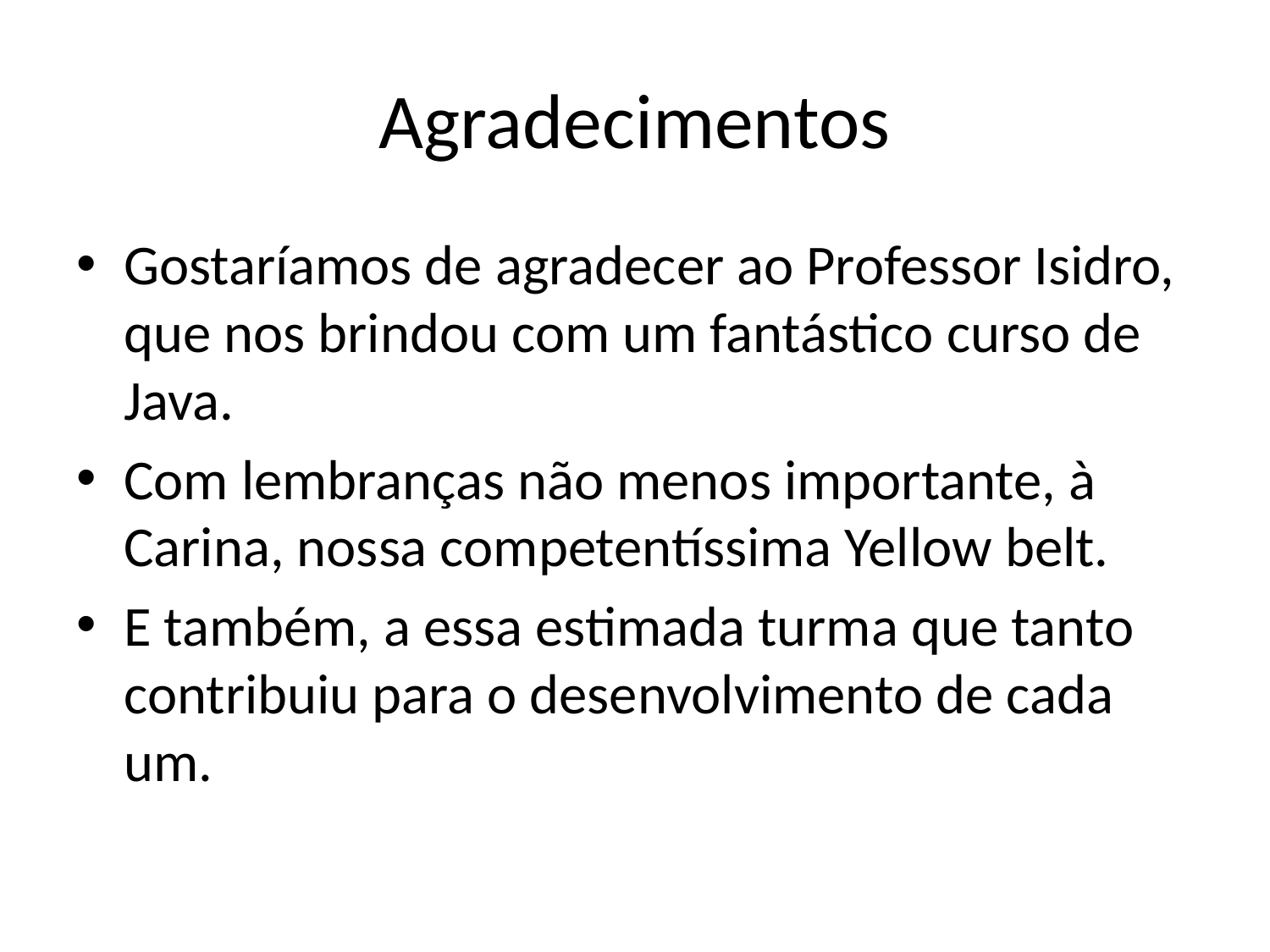

# Agradecimentos
Gostaríamos de agradecer ao Professor Isidro, que nos brindou com um fantástico curso de Java.
Com lembranças não menos importante, à Carina, nossa competentíssima Yellow belt.
E também, a essa estimada turma que tanto contribuiu para o desenvolvimento de cada um.